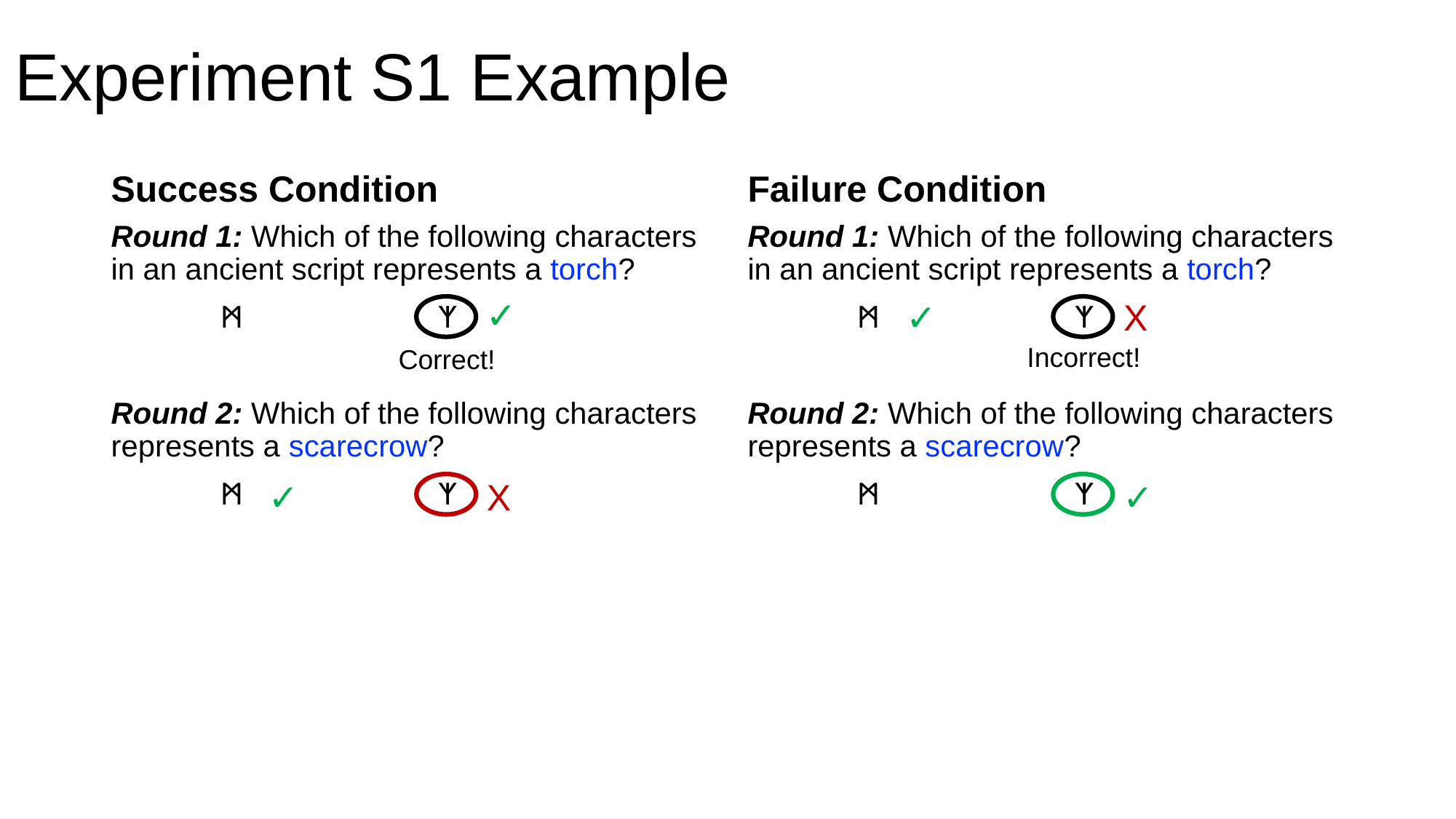

# Experiment S1 Example
Success Condition
Failure Condition
Round 1: Which of the following characters in an ancient script represents a torch?
	ᛗ		ᛉ

Round 2: Which of the following characters represents a scarecrow?
	ᛗ		ᛉ

In the Success condition, internally-consistent Round 2 answers are correct…
but people tend to answer inconsistently
Round 1: Which of the following characters in an ancient script represents a torch?
	ᛗ		ᛉ

Round 2: Which of the following characters represents a scarecrow?
	ᛗ		ᛉ

In the Failure condition, internally-consistent Round 2 answers are again incorrect…
but people tend to answer inconsistently
✓
✓
X

Incorrect!
Correct!
X
✓
✓